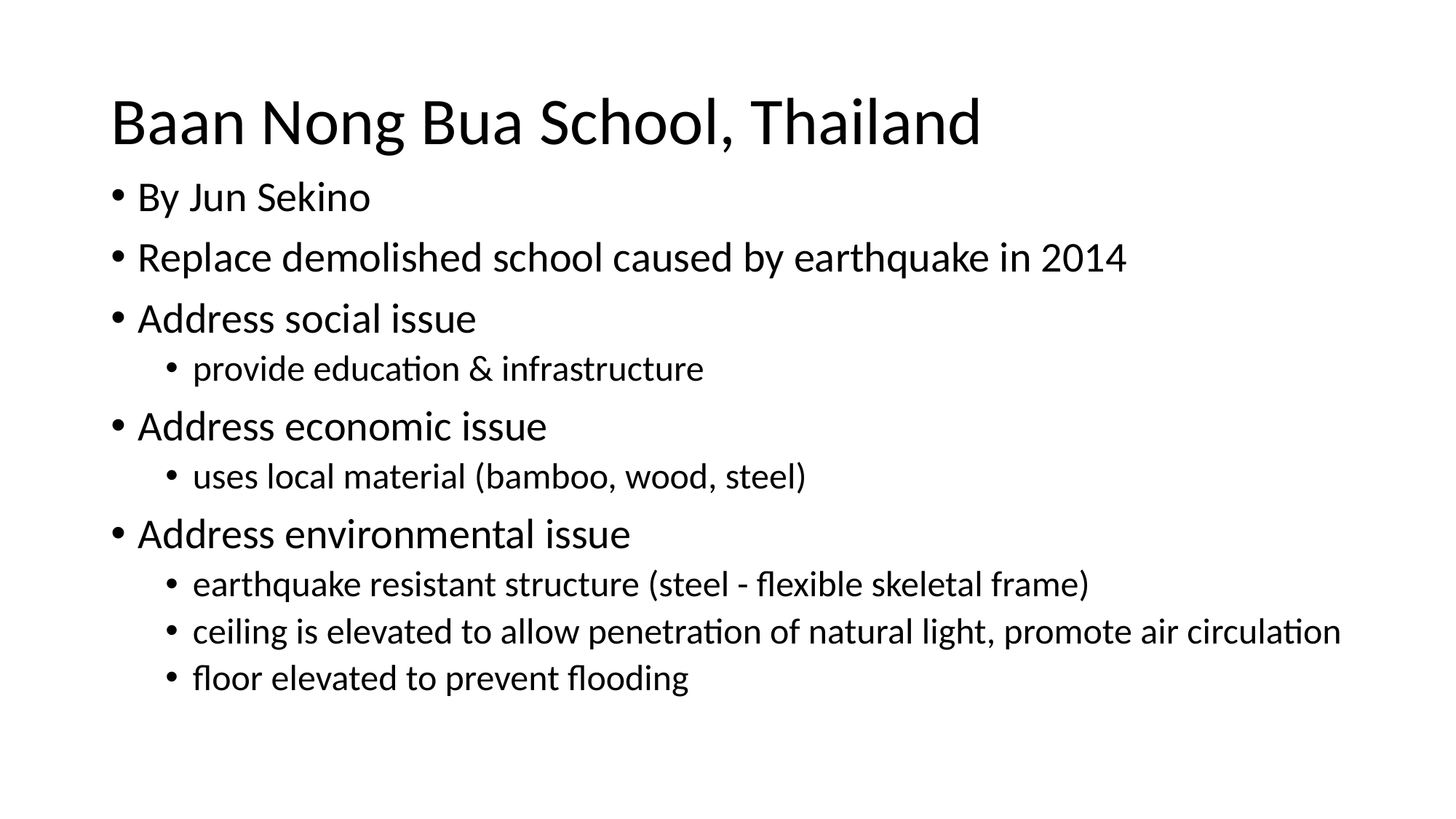

# Baan Nong Bua School, Thailand
By Jun Sekino
Replace demolished school caused by earthquake in 2014
Address social issue
provide education & infrastructure
Address economic issue
uses local material (bamboo, wood, steel)
Address environmental issue
earthquake resistant structure (steel - flexible skeletal frame)
ceiling is elevated to allow penetration of natural light, promote air circulation
floor elevated to prevent flooding